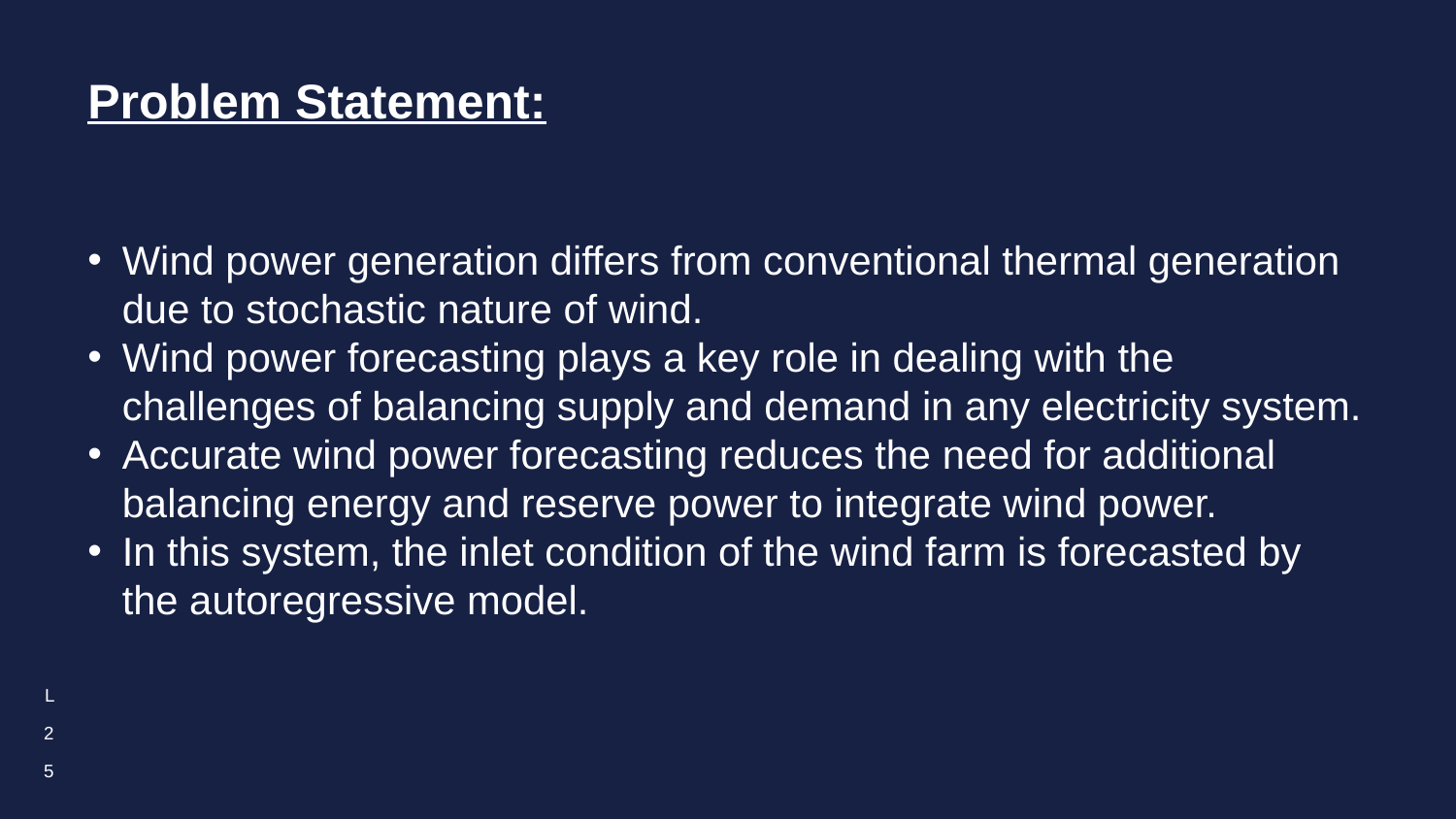

Problem Statement:
Wind power generation differs from conventional thermal generation due to stochastic nature of wind.
Wind power forecasting plays a key role in dealing with the challenges of balancing supply and demand in any electricity system.
Accurate wind power forecasting reduces the need for additional balancing energy and reserve power to integrate wind power.
In this system, the inlet condition of the wind farm is forecasted by the autoregressive model.